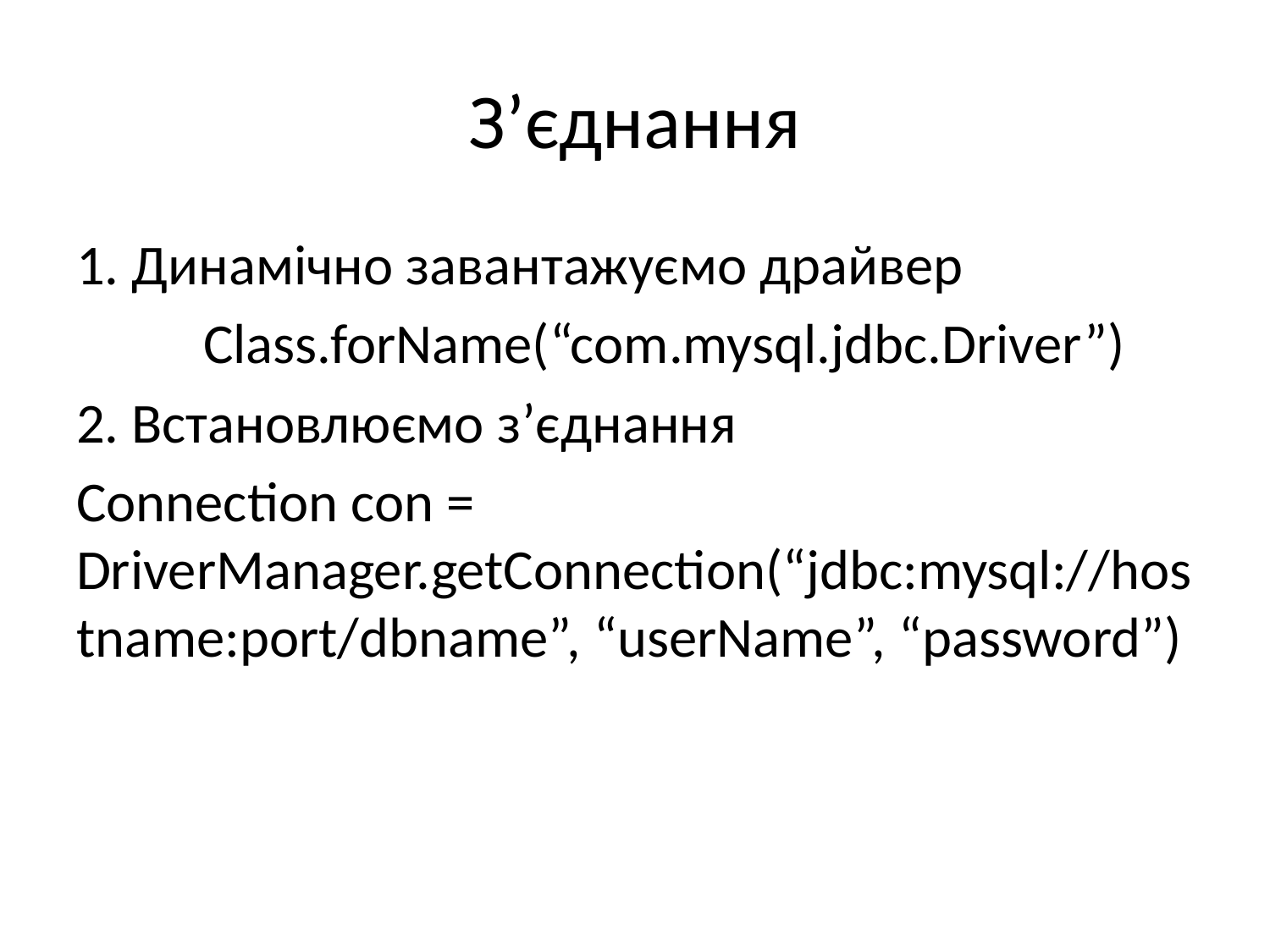

# З’єднання
1. Динамічно завантажуємо драйвер
 	Class.forName(“com.mysql.jdbc.Driver”)
2. Встановлюємо з’єднання
Connection con = DriverManager.getConnection(“jdbc:mysql://hostname:port/dbname”, “userName”, “password”)